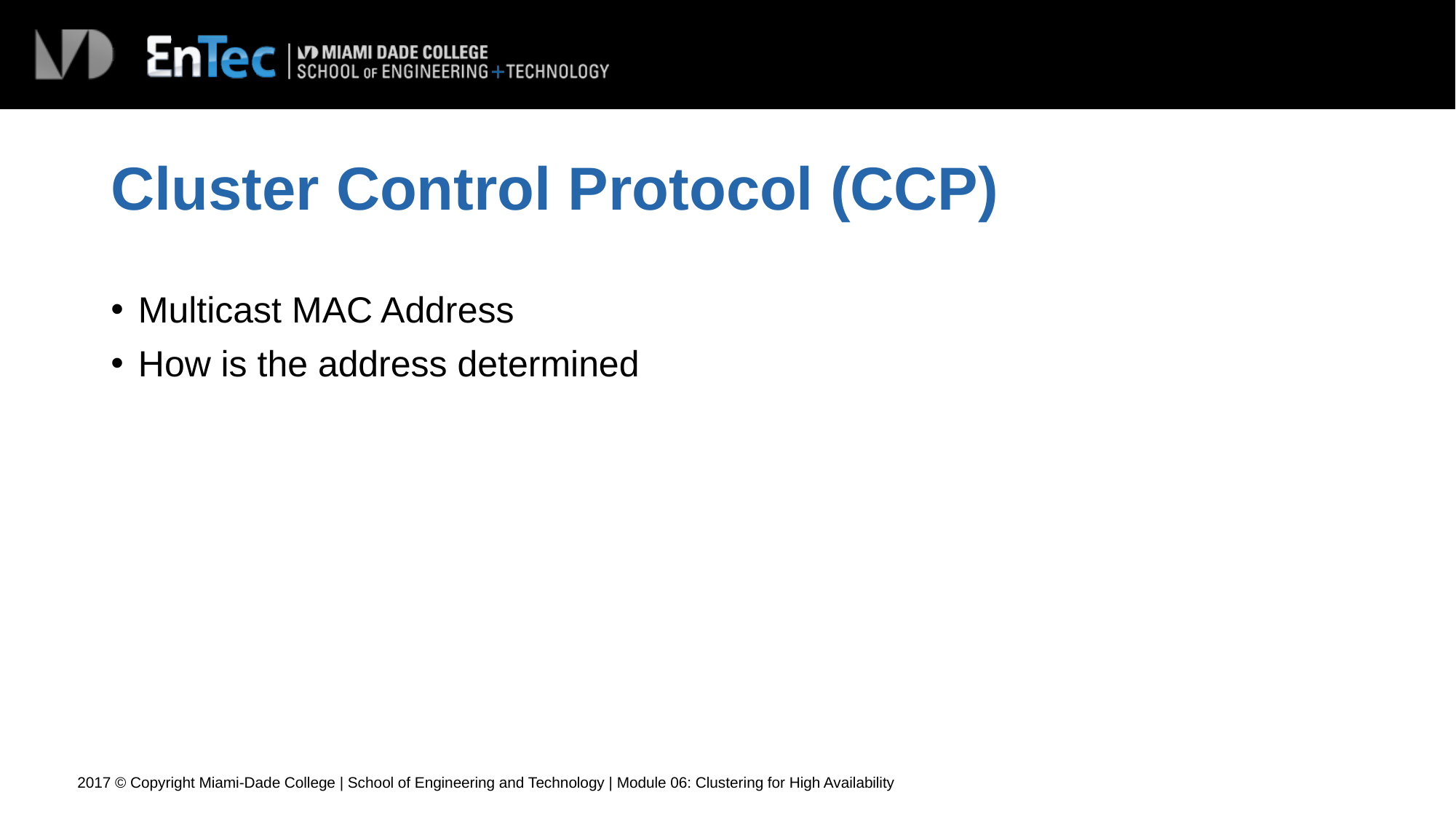

# Cluster Control Protocol (CCP)
Multicast MAC Address
How is the address determined